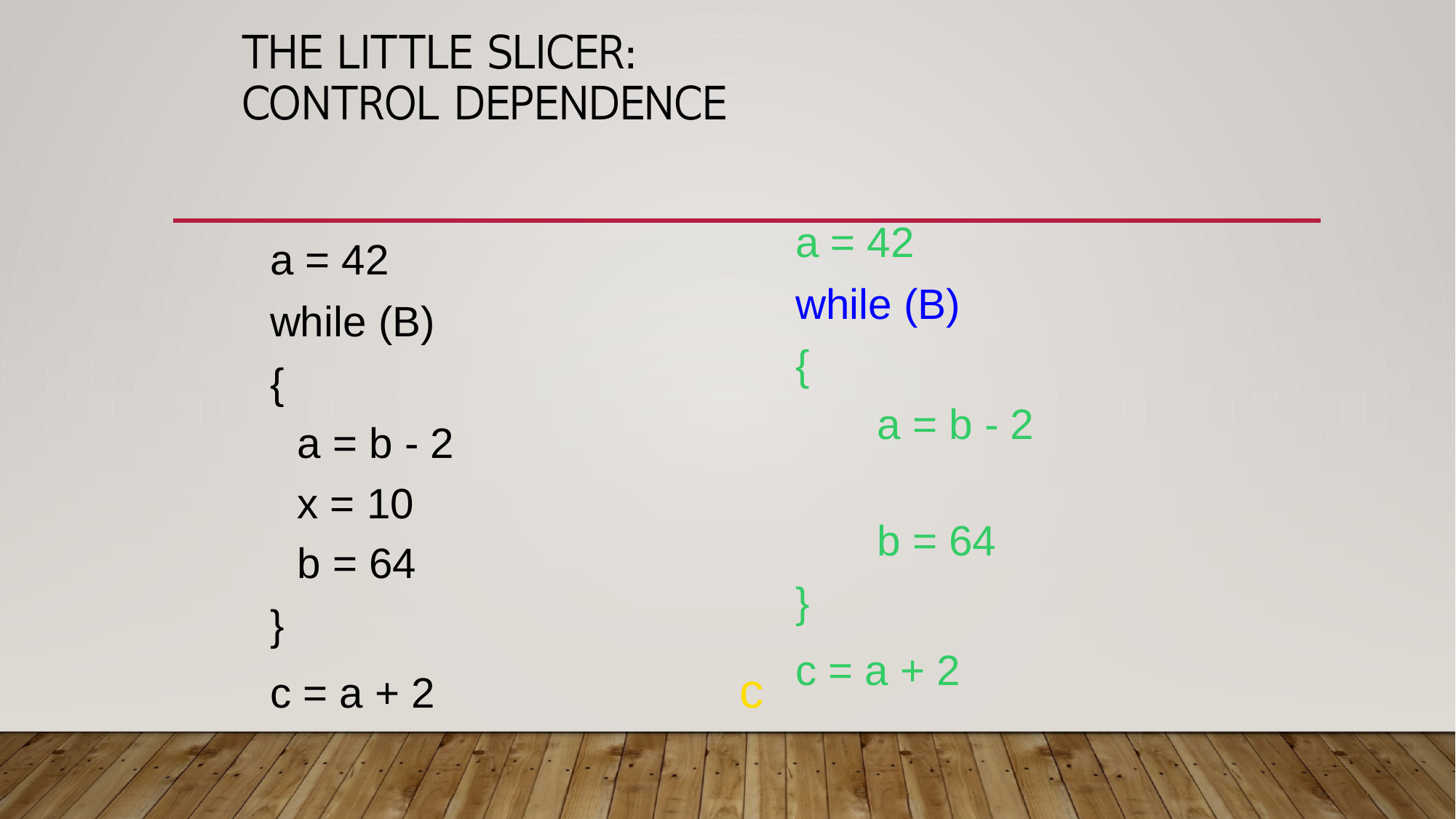

# The Little Slicer: Control Dependence

a = 42
while (B)
{
a = b - 2
x = 10
b = 64
}
c = a + 2			c

a = 42
while (B)
{
a = b - 2

b = 64
}
c = a + 2